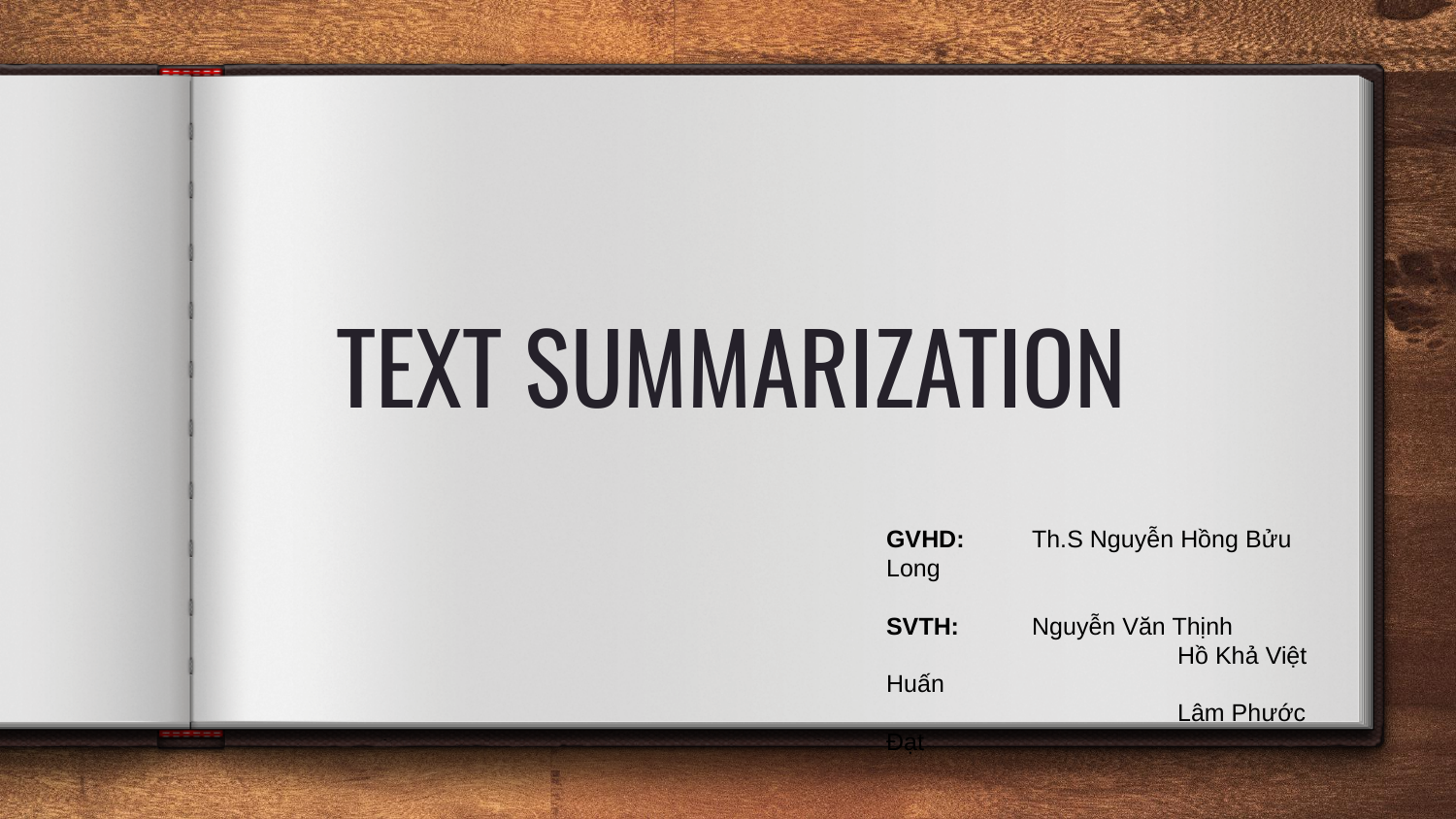

# TEXT SUMMARIZATION
GVHD:	Th.S Nguyễn Hồng Bửu Long

SVTH: 	Nguyễn Văn Thịnh
		Hồ Khả Việt Huấn
		Lâm Phước Đạt